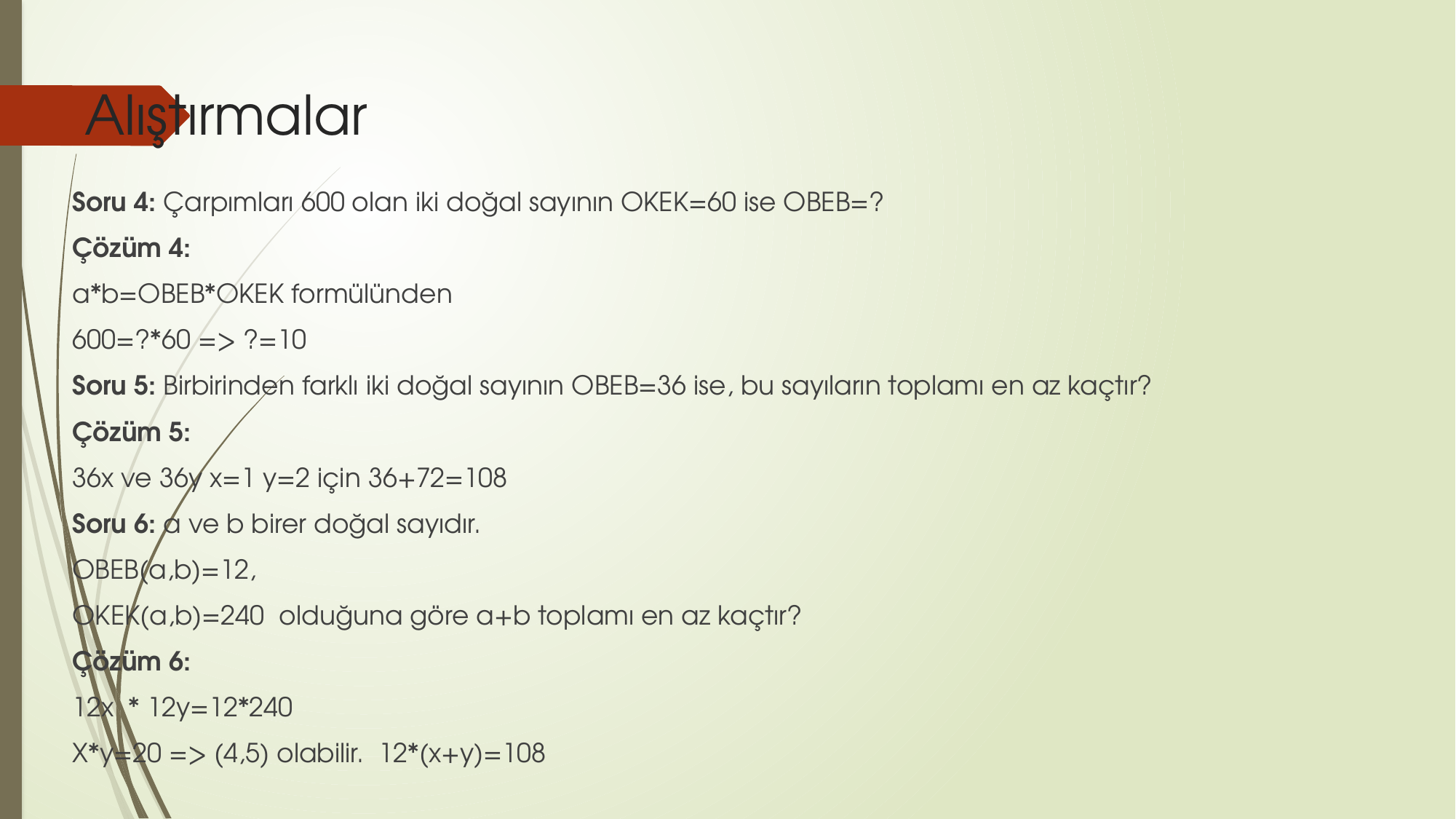

# Alıştırmalar
Soru 4: Çarpımları 600 olan iki doğal sayının OKEK=60 ise OBEB=?
Çözüm 4:
a*b=OBEB*OKEK formülünden
600=?*60 => ?=10
Soru 5: Birbirinden farklı iki doğal sayının OBEB=36 ise, bu sayıların toplamı en az kaçtır?
Çözüm 5:
36x ve 36y x=1 y=2 için 36+72=108
Soru 6: a ve b birer doğal sayıdır.
OBEB(a,b)=12,
OKEK(a,b)=240  olduğuna göre a+b toplamı en az kaçtır?
Çözüm 6:
12x  * 12y=12*240
X*y=20 => (4,5) olabilir.  12*(x+y)=108